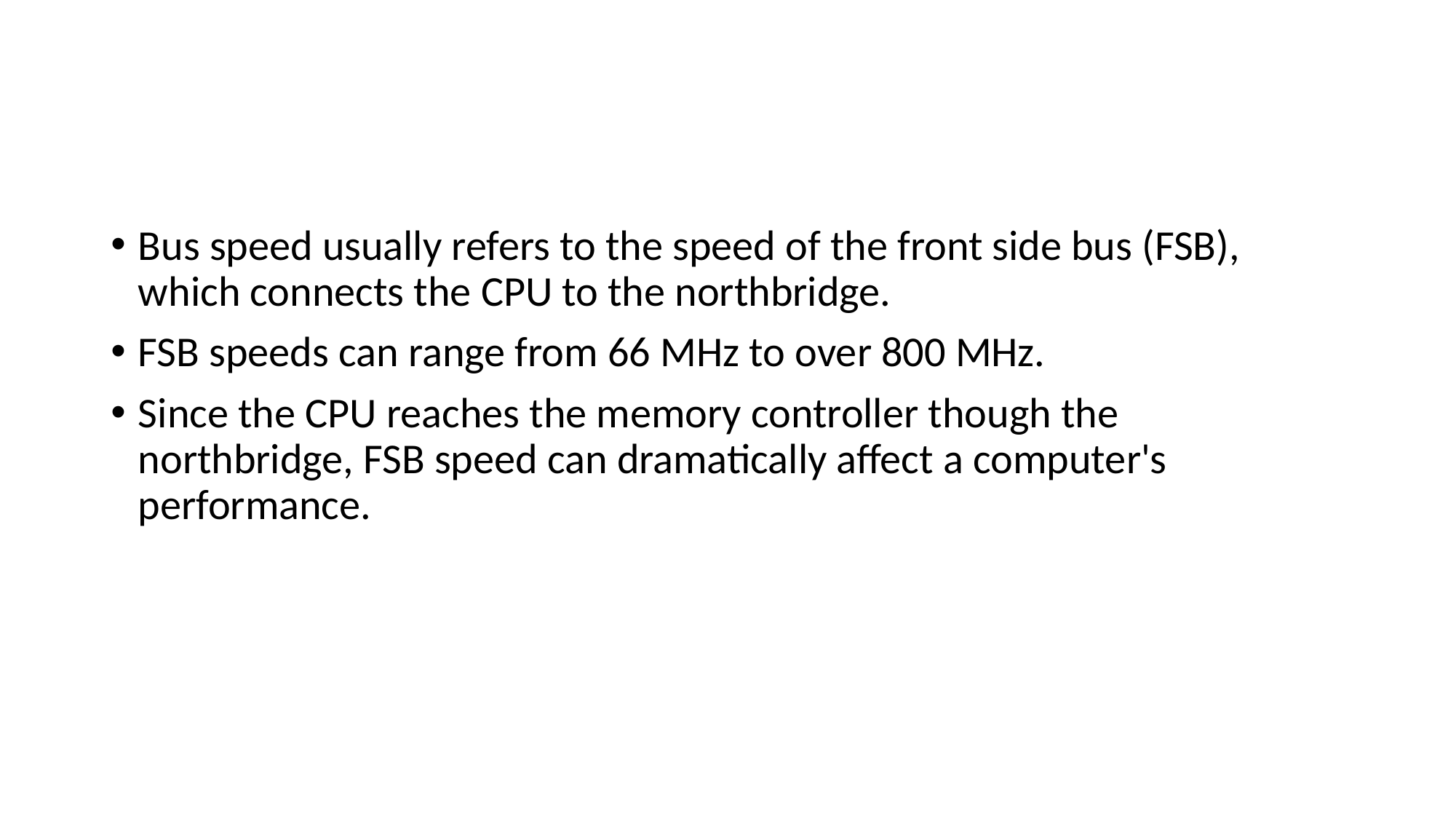

#
Bus speed usually refers to the speed of the front side bus (FSB), which connects the CPU to the northbridge.
FSB speeds can range from 66 MHz to over 800 MHz.
Since the CPU reaches the memory controller though the northbridge, FSB speed can dramatically affect a computer's performance.